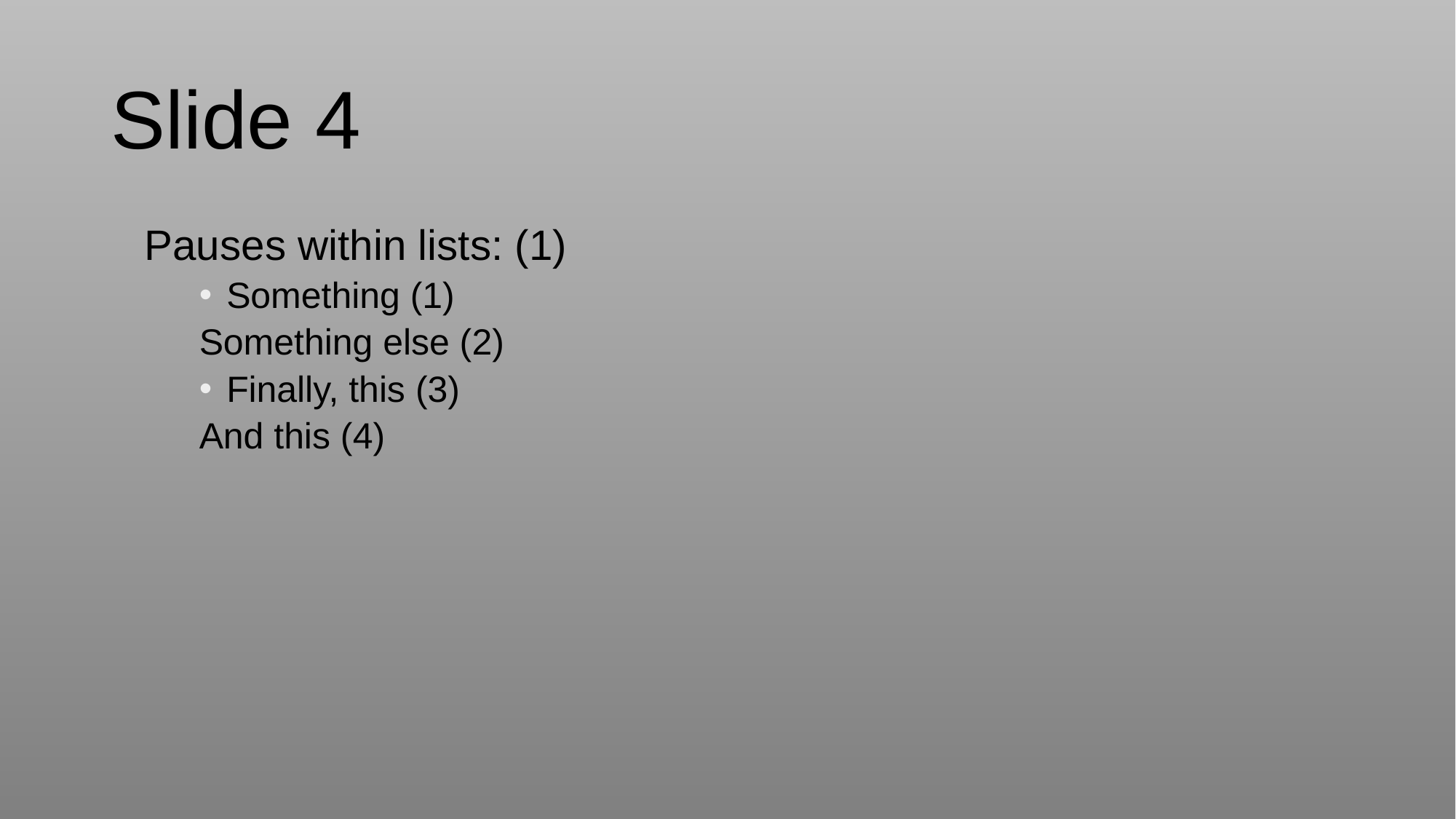

# Slide 4
Pauses within lists: (1)
Something (1)
Something else (2)
Finally, this (3)
And this (4)